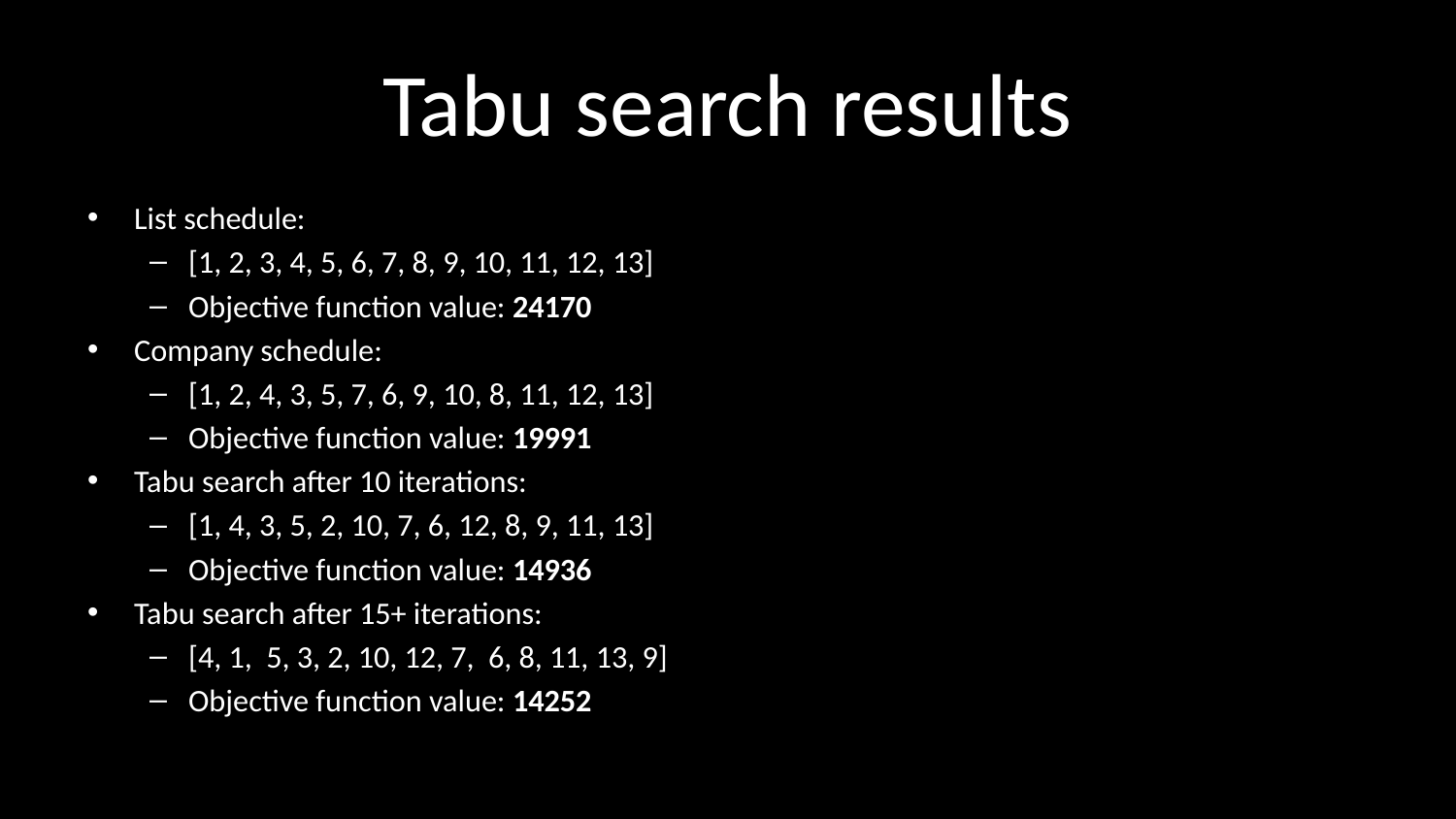

# Tabu search results
List schedule:
[1, 2, 3, 4, 5, 6, 7, 8, 9, 10, 11, 12, 13]
Objective function value: 24170
Company schedule:
[1, 2, 4, 3, 5, 7, 6, 9, 10, 8, 11, 12, 13]
Objective function value: 19991
Tabu search after 10 iterations:
[1, 4, 3, 5, 2, 10, 7, 6, 12, 8, 9, 11, 13]
Objective function value: 14936
Tabu search after 15+ iterations:
[4, 1,  5, 3, 2, 10, 12, 7,  6, 8, 11, 13, 9]
Objective function value: 14252